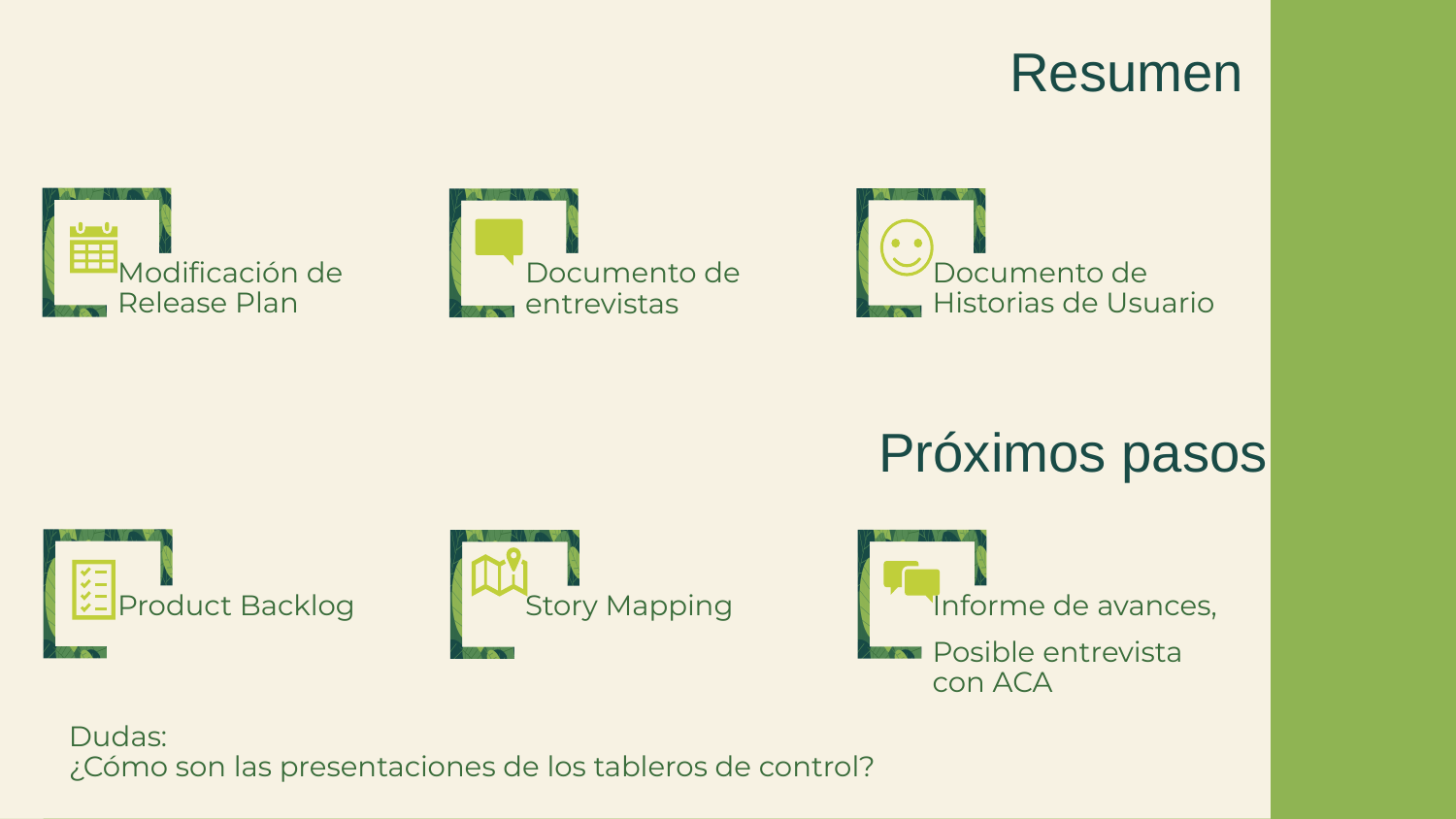

Resumen

Modificación de Release Plan
Documento de Historias de Usuario
Documento de entrevistas
Próximos pasos

Product Backlog
Informe de avances,
Posible entrevista con ACA
Story Mapping

Dudas:
¿Cómo son las presentaciones de los tableros de control?